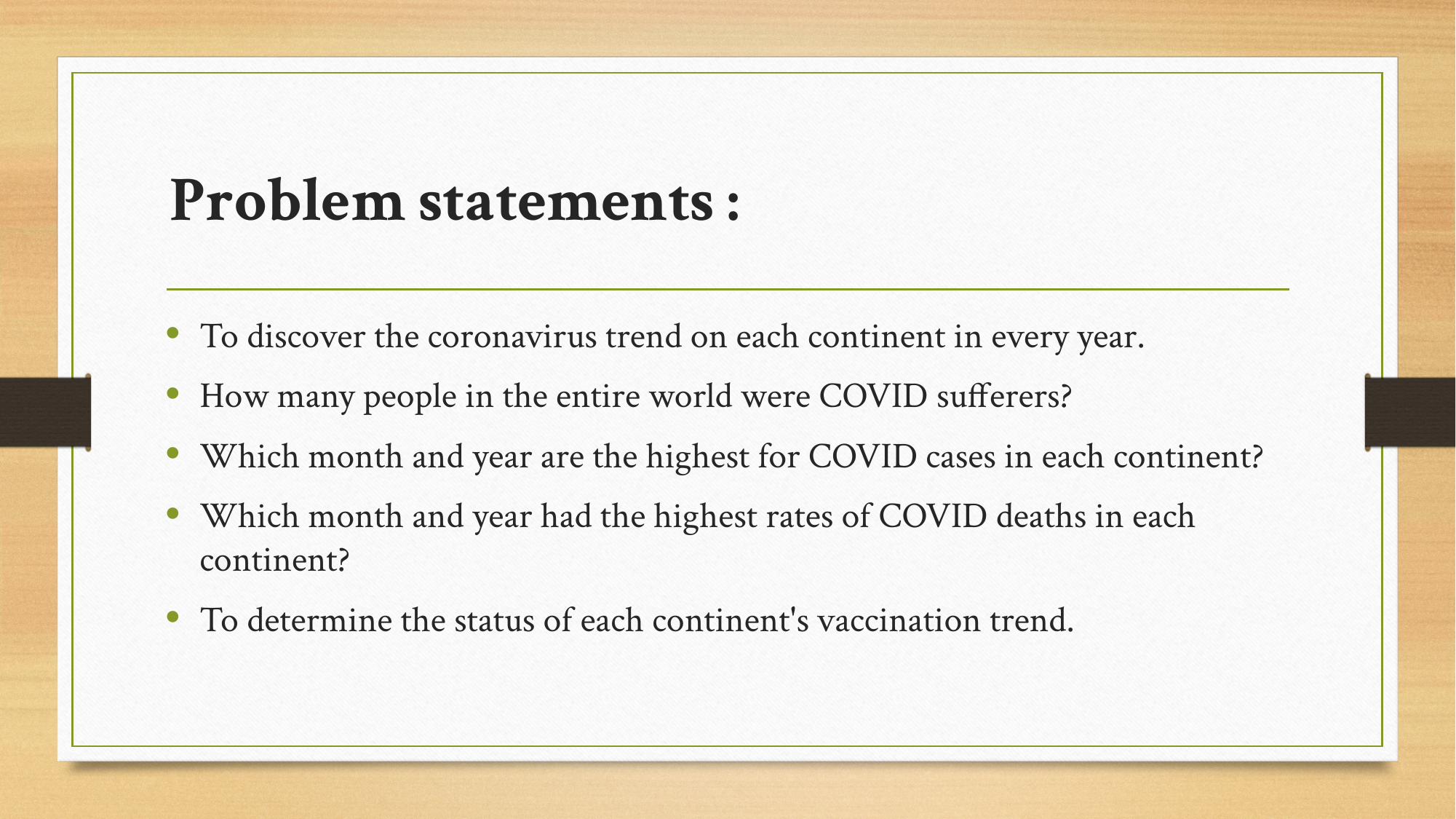

# Problem statements :
To discover the coronavirus trend on each continent in every year.
How many people in the entire world were COVID sufferers?
Which month and year are the highest for COVID cases in each continent?
Which month and year had the highest rates of COVID deaths in each continent?
To determine the status of each continent's vaccination trend.